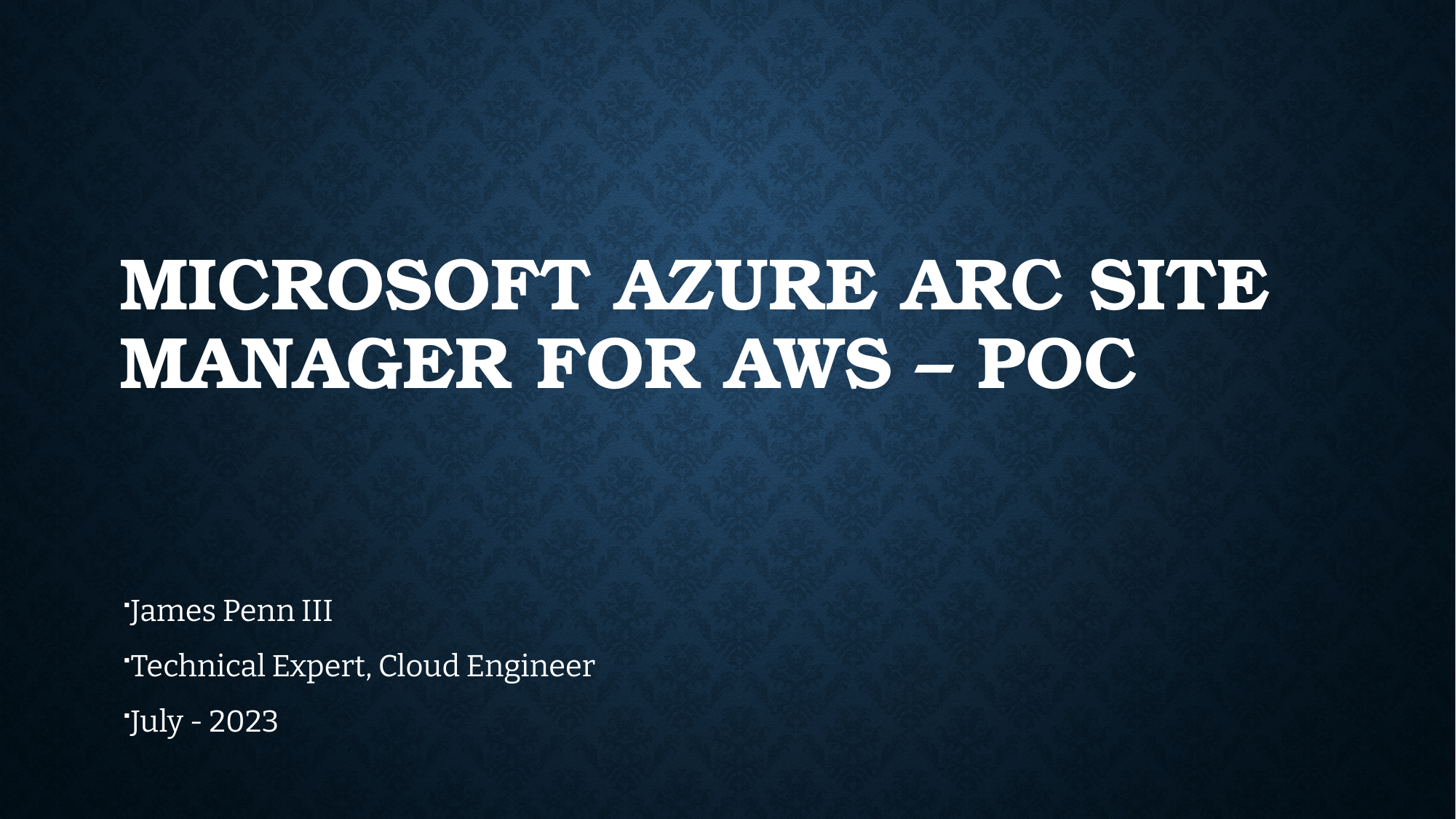

# Microsoft Azure Arc site manager for AWS – POC
James Penn III
Technical Expert, Cloud Engineer
July - 2023